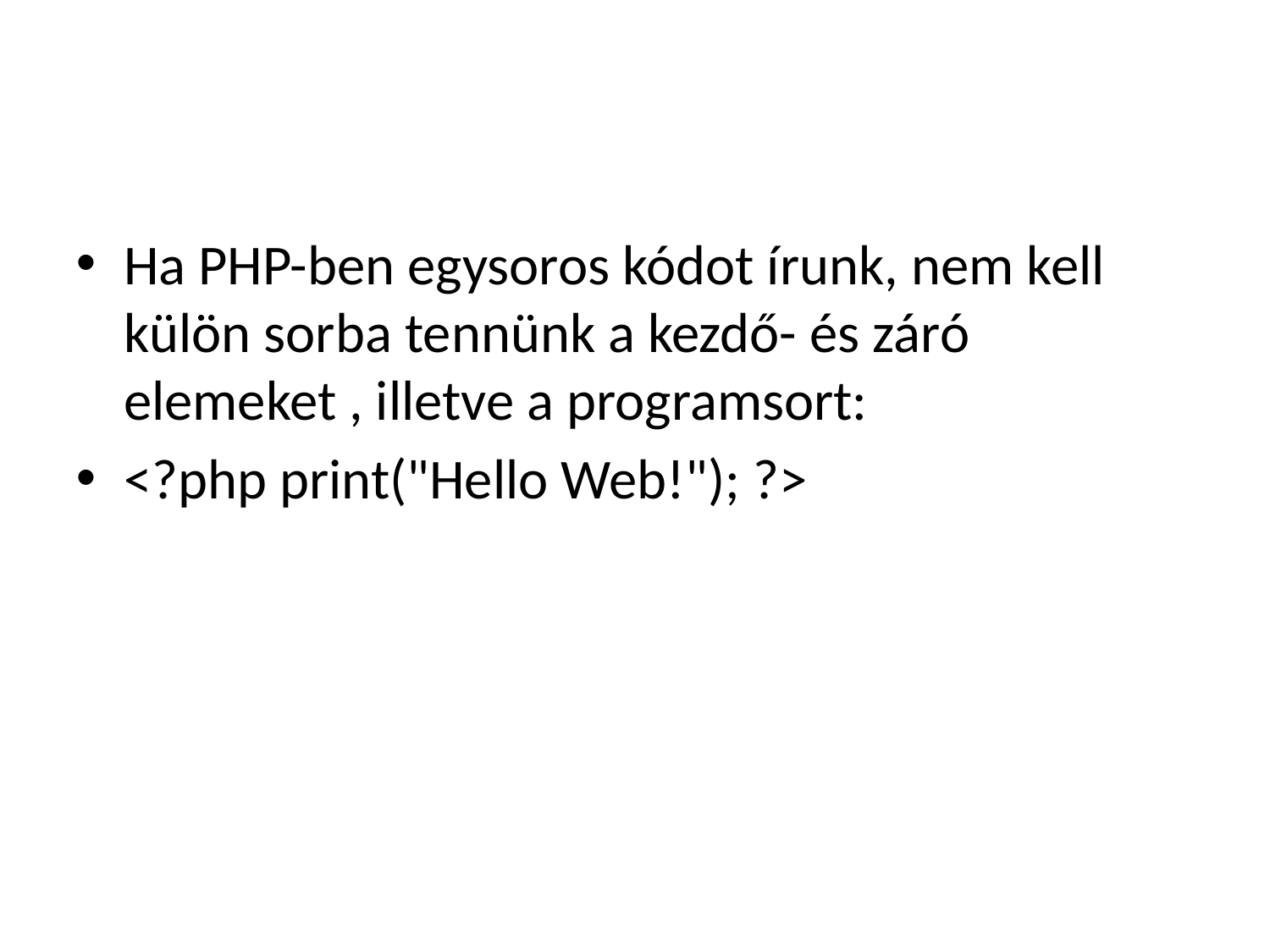

Ha PHP-ben egysoros kódot írunk, nem kell külön sorba tennünk a kezdő- és záró elemeket , illetve a programsort:
<?php print("Hello Web!"); ?>